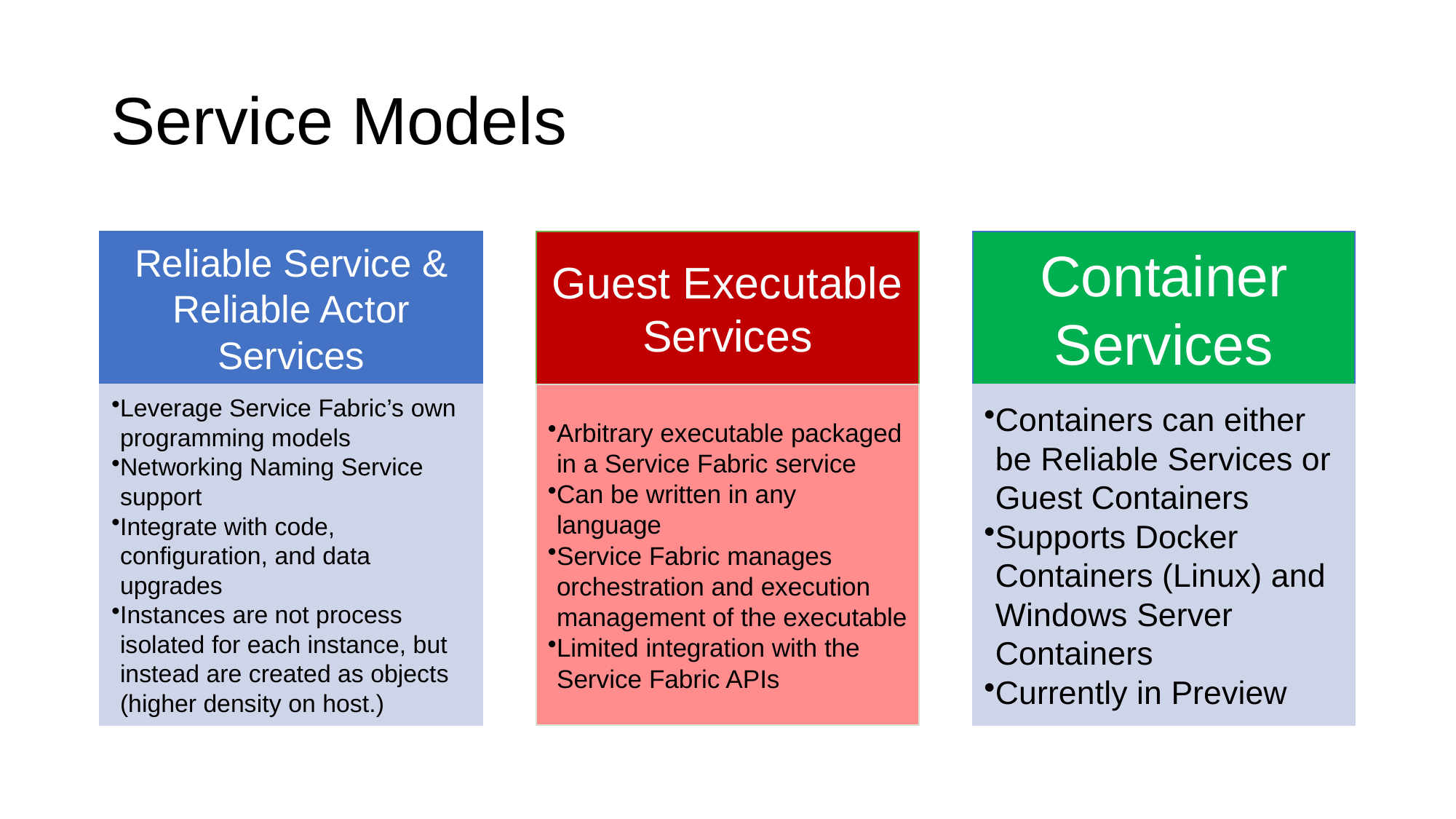

# Service Models
Reliable Service & Reliable Actor Services
Leverage Service Fabric’s own programming models
Guest Executable Services
Arbitrary executable packaged in a Service Fabric service
Can be written in any language
Container Services
Networking Naming Service support
Integrate with code, configuration, and data upgrades
Service Fabric manages orchestration and execution management of the executable
Limited integration with the Service Fabric APIs
Instances are not process isolated for each instance, but instead are created as objects (higher density on host.)
Containers can either be Reliable Services or Guest Containers
Supports Docker Containers (Linux) and Windows Server Containers
Currently in Preview